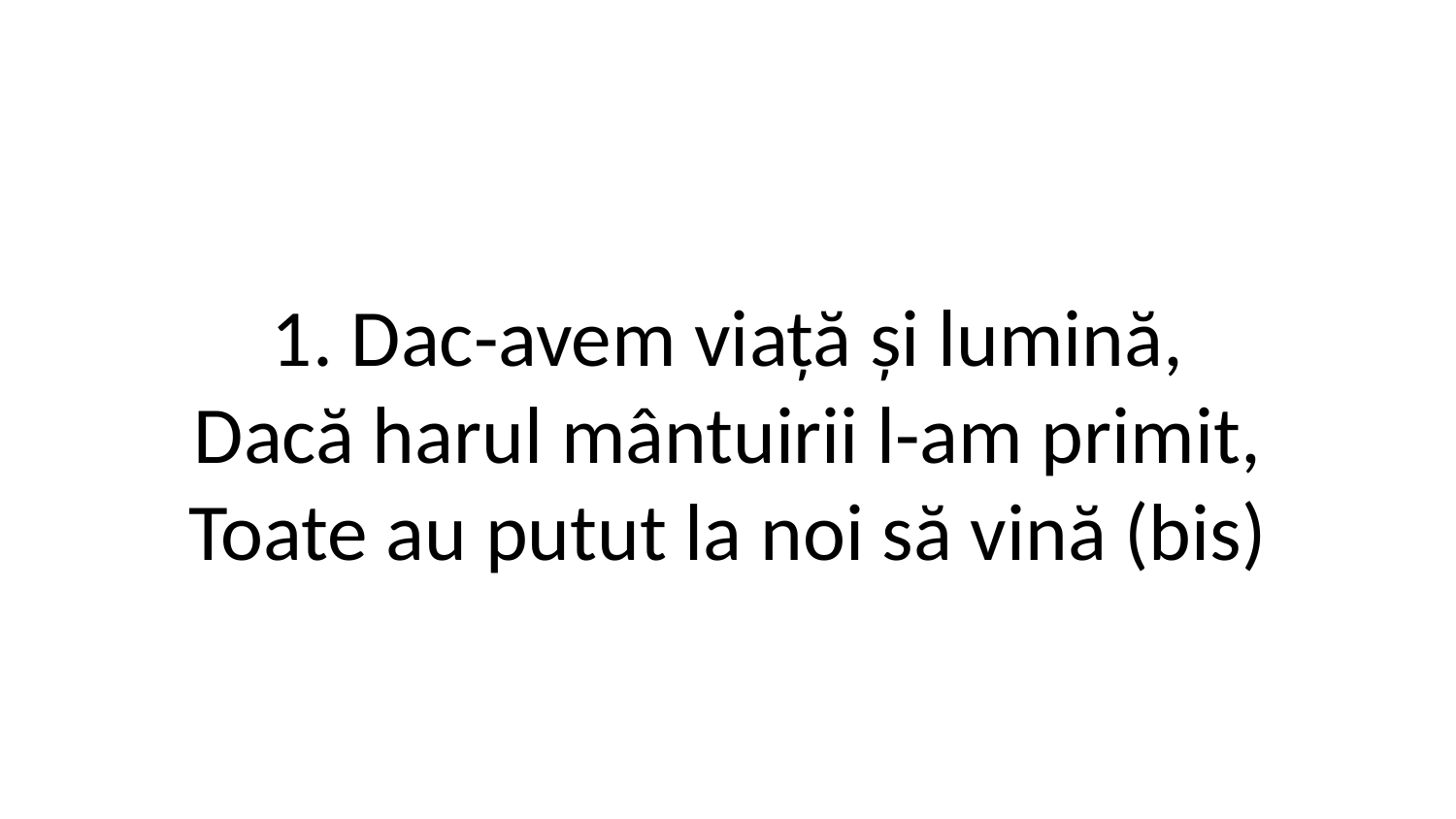

1. Dac-avem viață și lumină,
Dacă harul mântuirii l-am primit,
Toate au putut la noi să vină (bis)